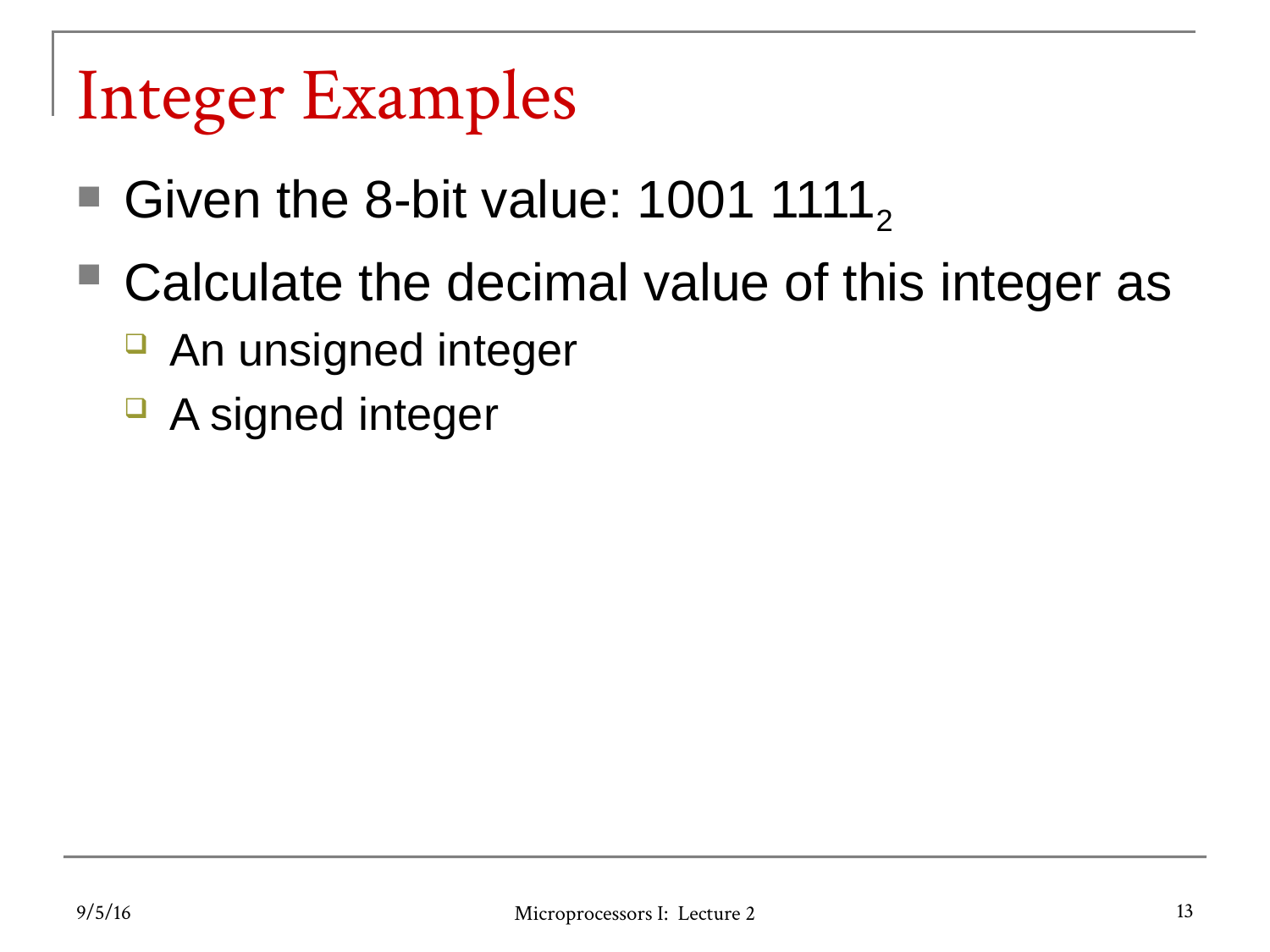

# Integer Examples
Given the 8-bit value: 1001 11112
Calculate the decimal value of this integer as
An unsigned integer
A signed integer
9/5/16
13
Microprocessors I:  Lecture 2